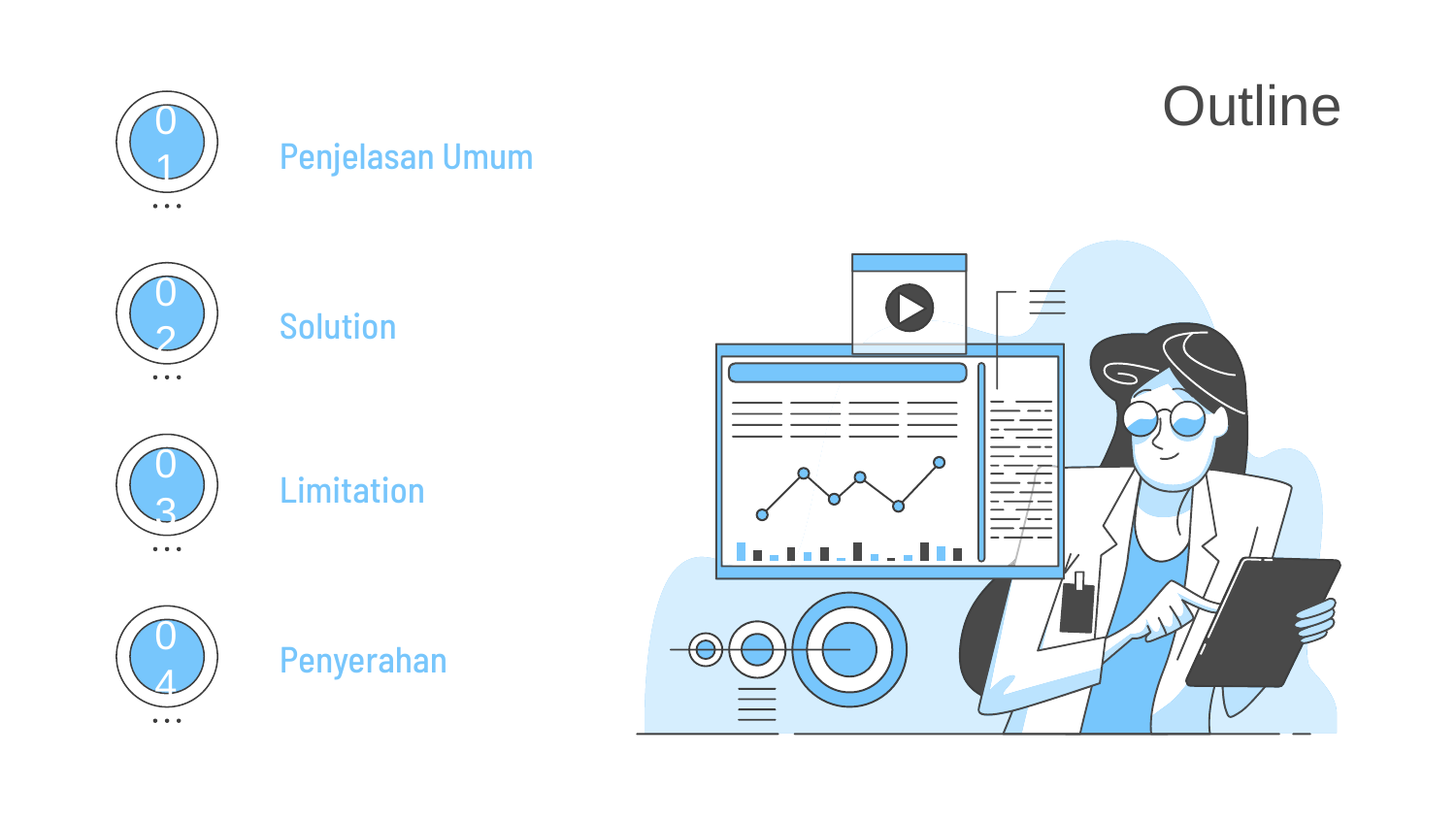

# Outline

Penjelasan Umum
01

Solution
02

Limitation
03

Penyerahan
04